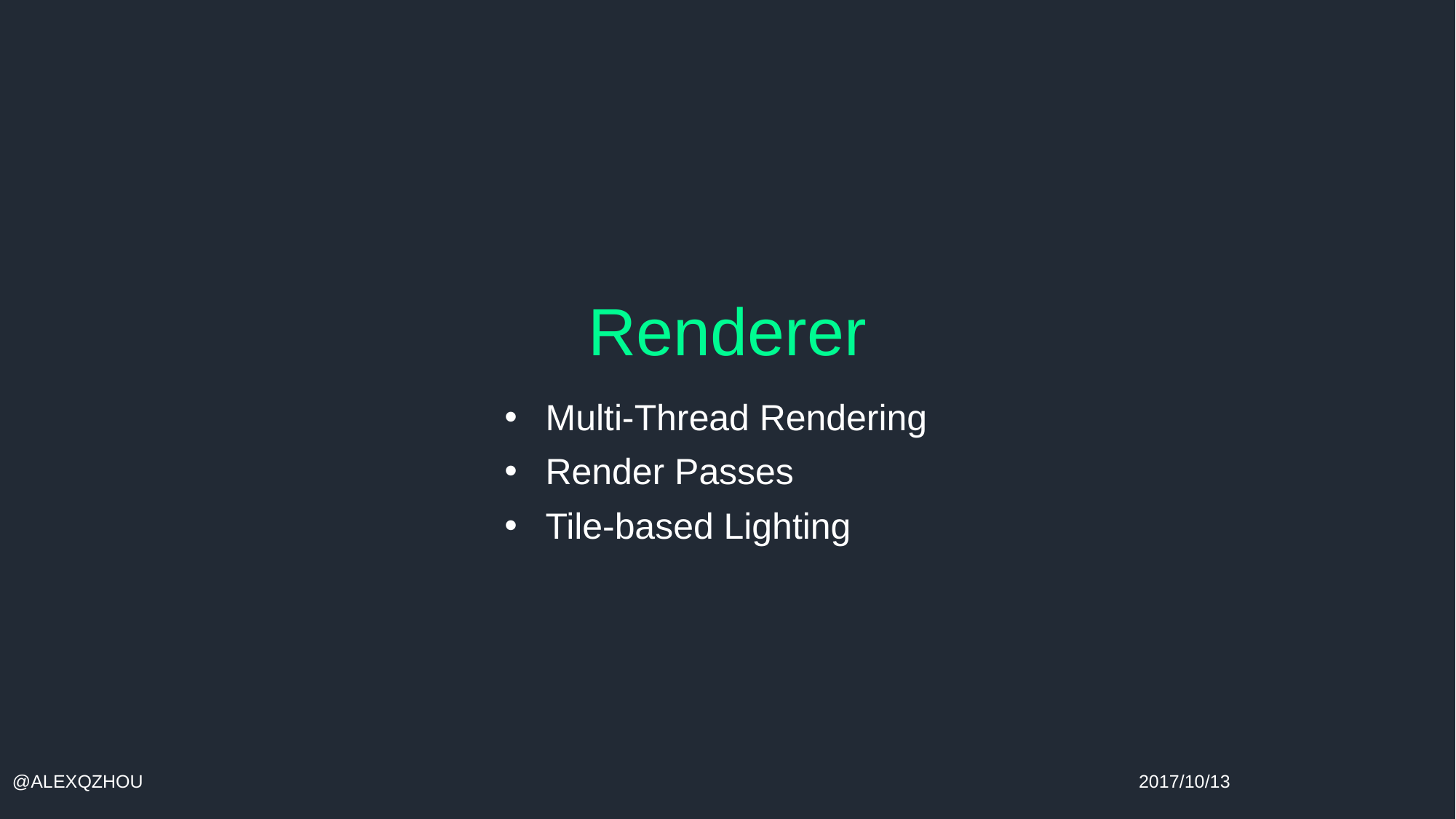

# Renderer
Multi-Thread Rendering
Render Passes
Tile-based Lighting
@ALEXQZHOU
2017/10/13